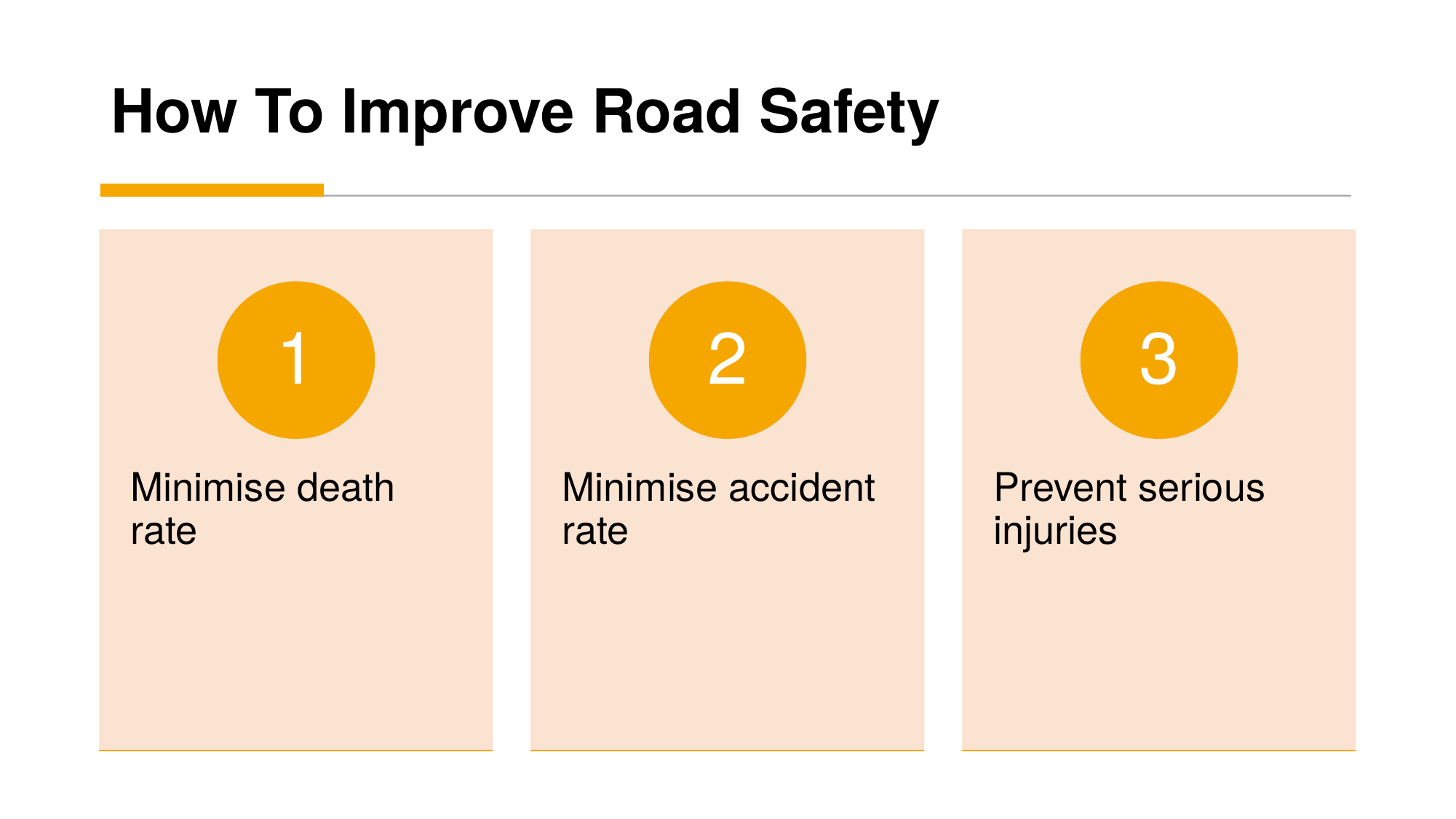

# How To Improve Road Safety

Minimise death rate
1
Minimise accident rate
2
Prevent serious injuries
3